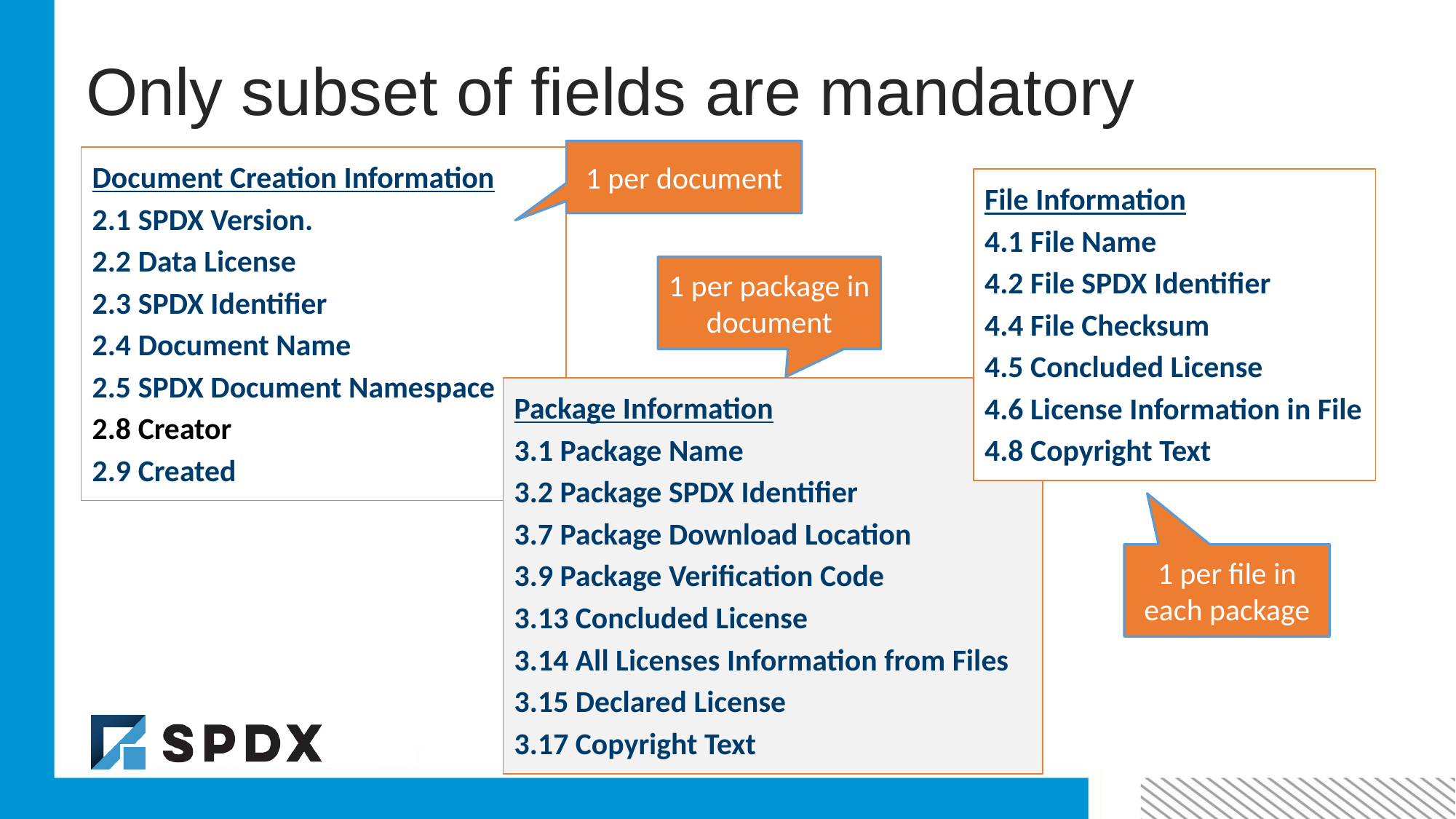

Only subset of fields are mandatory
1 per document
Document Creation Information
2.1 SPDX Version.
2.2 Data License
2.3 SPDX Identifier
2.4 Document Name
2.5 SPDX Document Namespace
2.8 Creator
2.9 Created
File Information
4.1 File Name
4.2 File SPDX Identifier
4.4 File Checksum
4.5 Concluded License
4.6 License Information in File
4.8 Copyright Text
1 per package in document
Package Information
3.1 Package Name
3.2 Package SPDX Identifier
3.7 Package Download Location
3.9 Package Verification Code
3.13 Concluded License
3.14 All Licenses Information from Files
3.15 Declared License
3.17 Copyright Text
1 per file in each package